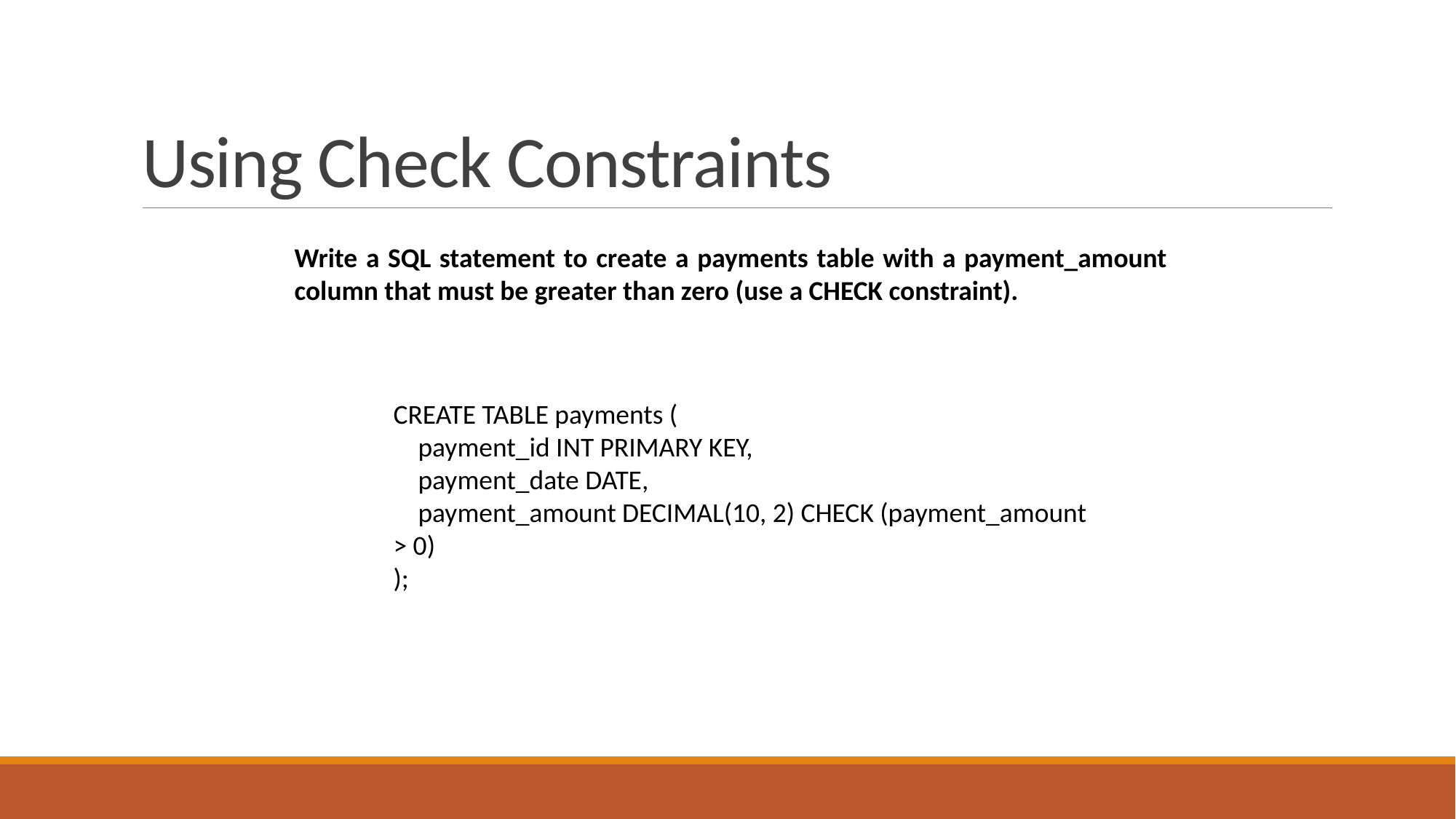

# Using Check Constraints
Write a SQL statement to create a payments table with a payment_amount column that must be greater than zero (use a CHECK constraint).
CREATE TABLE payments (
    payment_id INT PRIMARY KEY,
    payment_date DATE,
    payment_amount DECIMAL(10, 2) CHECK (payment_amount > 0)
);